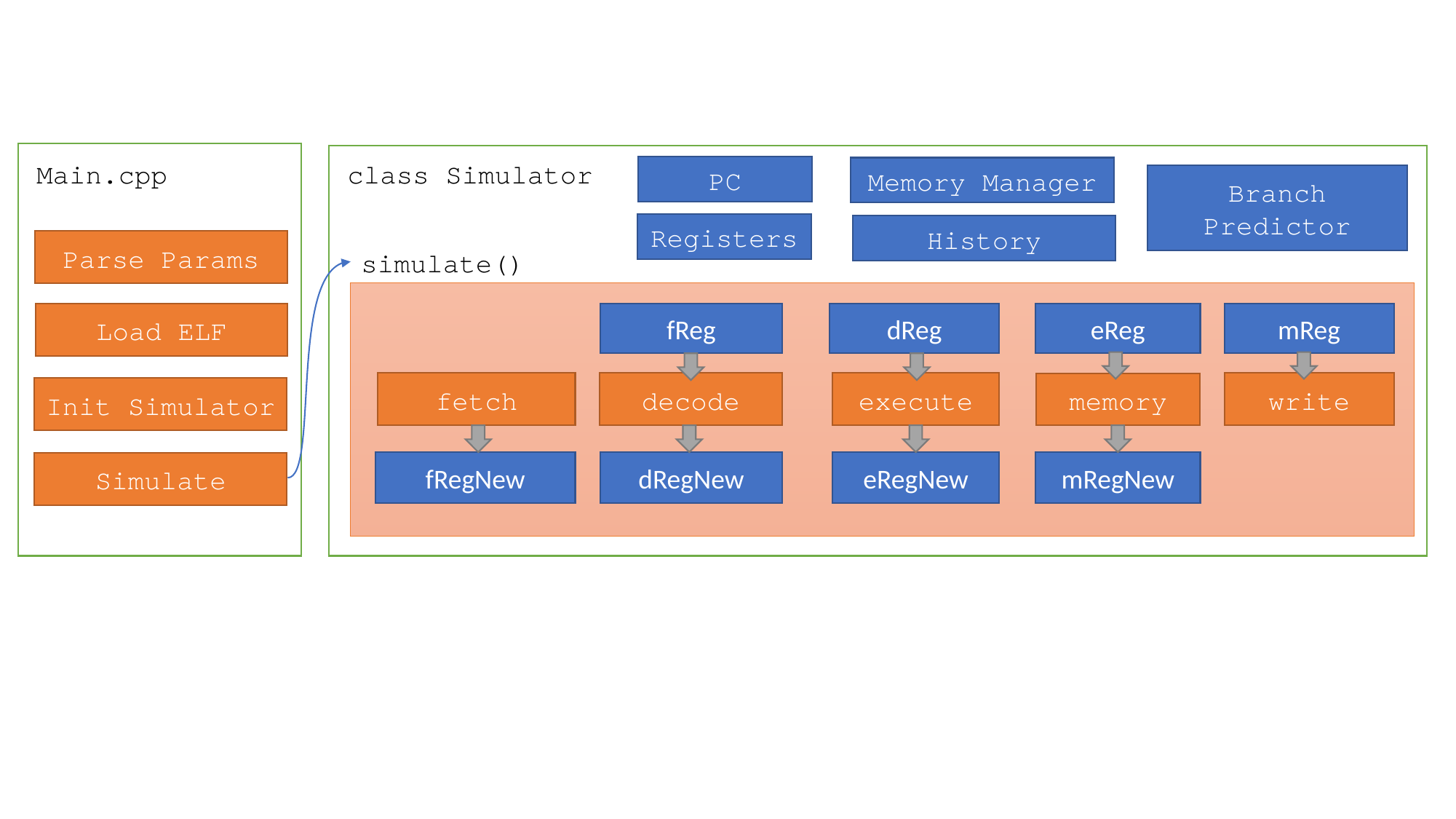

Main.cpp
class Simulator
PC
Memory Manager
Branch Predictor
Registers
History
Parse Params
simulate()

Load ELF
fReg
dReg
mReg
eReg
fetch
decode
write
execute
memory
fRegNew
dRegNew
eRegNew
mRegNew

Init Simulator

Simulate